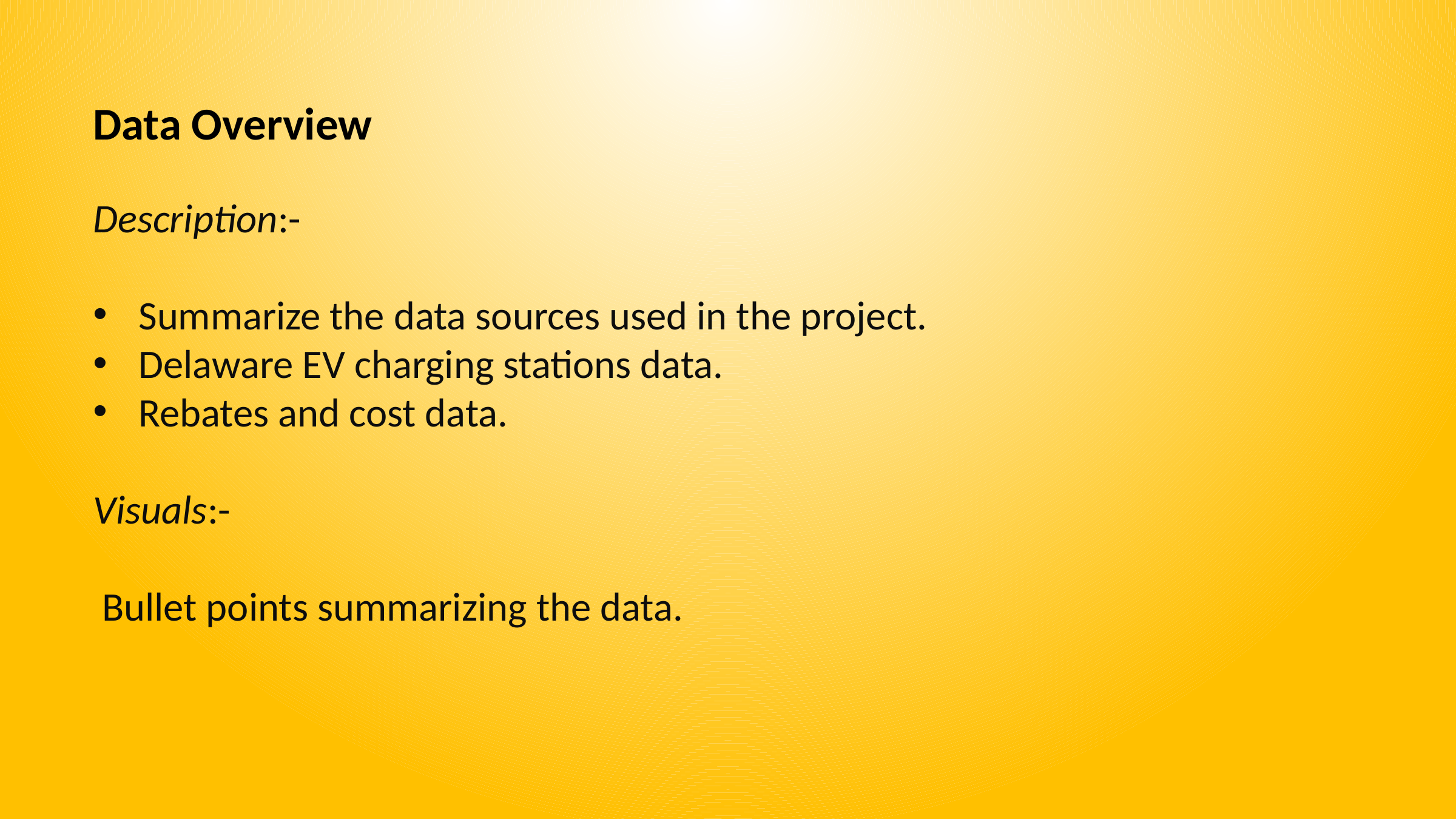

Data Overview
Description:-

Summarize the data sources used in the project.
Delaware EV charging stations data.
Rebates and cost data.

Visuals:-

 Bullet points summarizing the data.